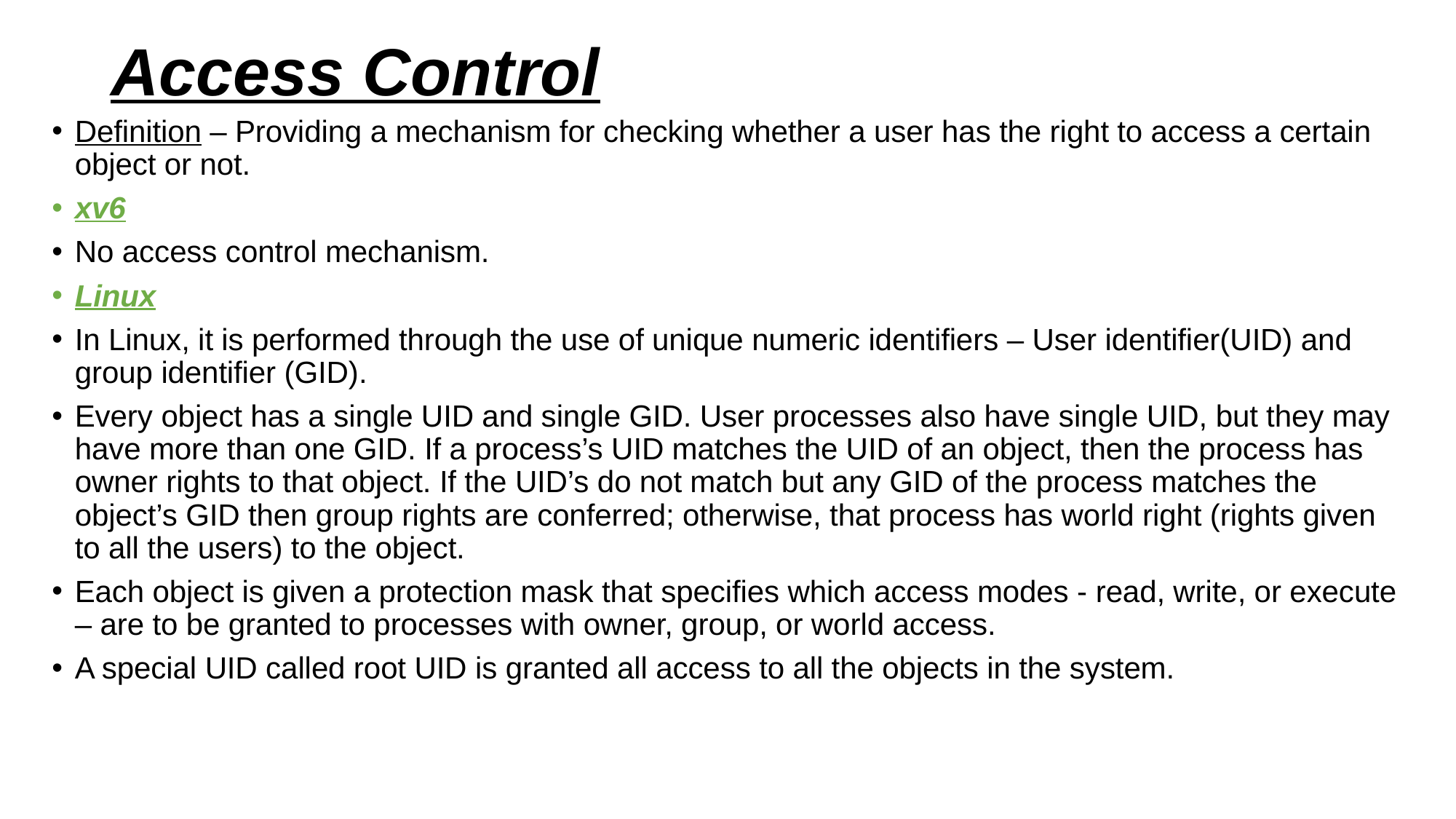

# Access Control
Definition – Providing a mechanism for checking whether a user has the right to access a certain object or not.
xv6
No access control mechanism.
Linux
In Linux, it is performed through the use of unique numeric identifiers – User identifier(UID) and group identifier (GID).
Every object has a single UID and single GID. User processes also have single UID, but they may have more than one GID. If a process’s UID matches the UID of an object, then the process has owner rights to that object. If the UID’s do not match but any GID of the process matches the object’s GID then group rights are conferred; otherwise, that process has world right (rights given to all the users) to the object.
Each object is given a protection mask that specifies which access modes - read, write, or execute – are to be granted to processes with owner, group, or world access.
A special UID called root UID is granted all access to all the objects in the system.